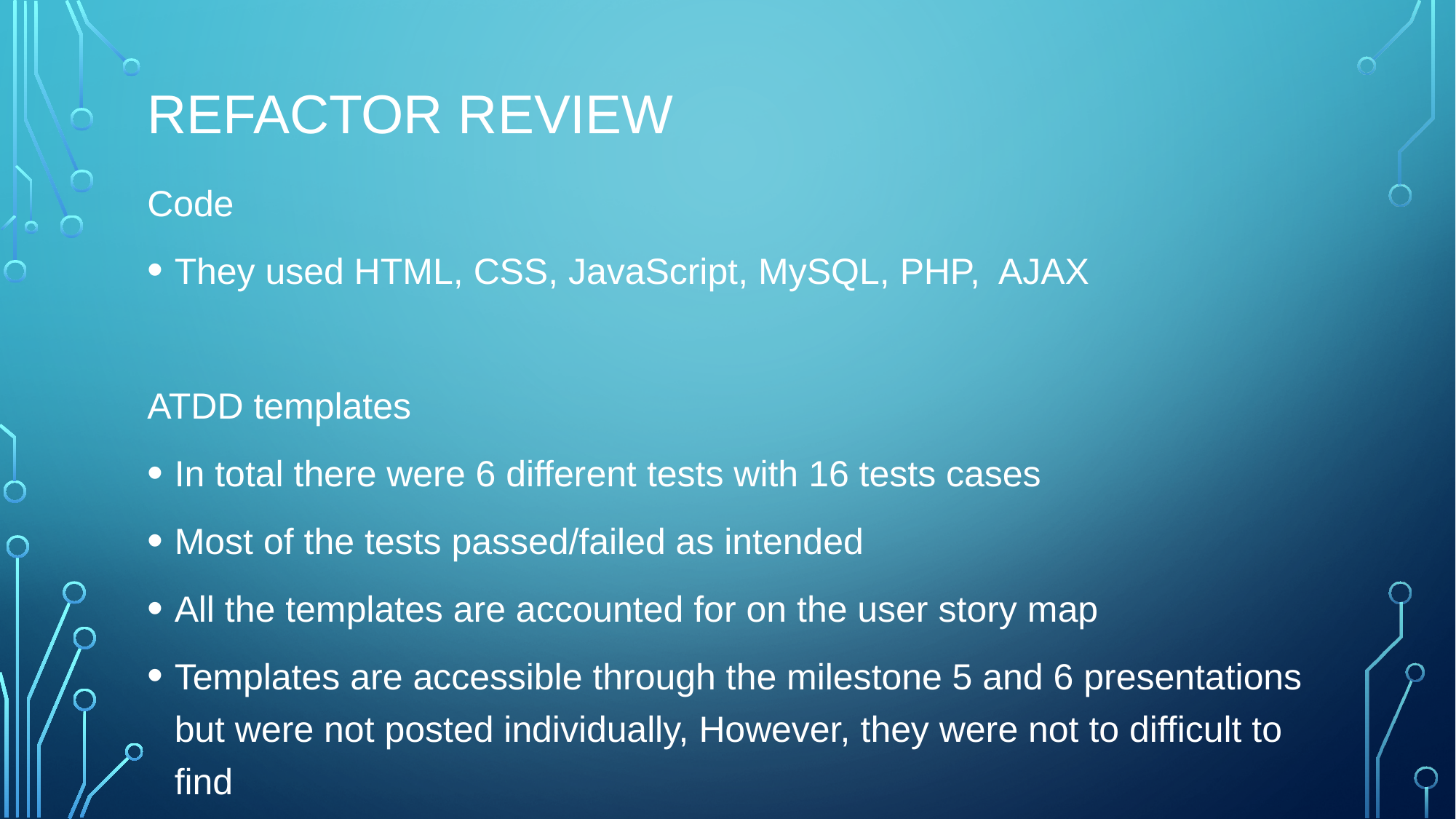

# Refactor review
Code
They used HTML, CSS, JavaScript, MySQL, PHP,  AJAX

ATDD templates
In total there were 6 different tests with 16 tests cases
Most of the tests passed/failed as intended
All the templates are accounted for on the user story map
Templates are accessible through the milestone 5 and 6 presentations but were not posted individually, However, they were not to difficult to find